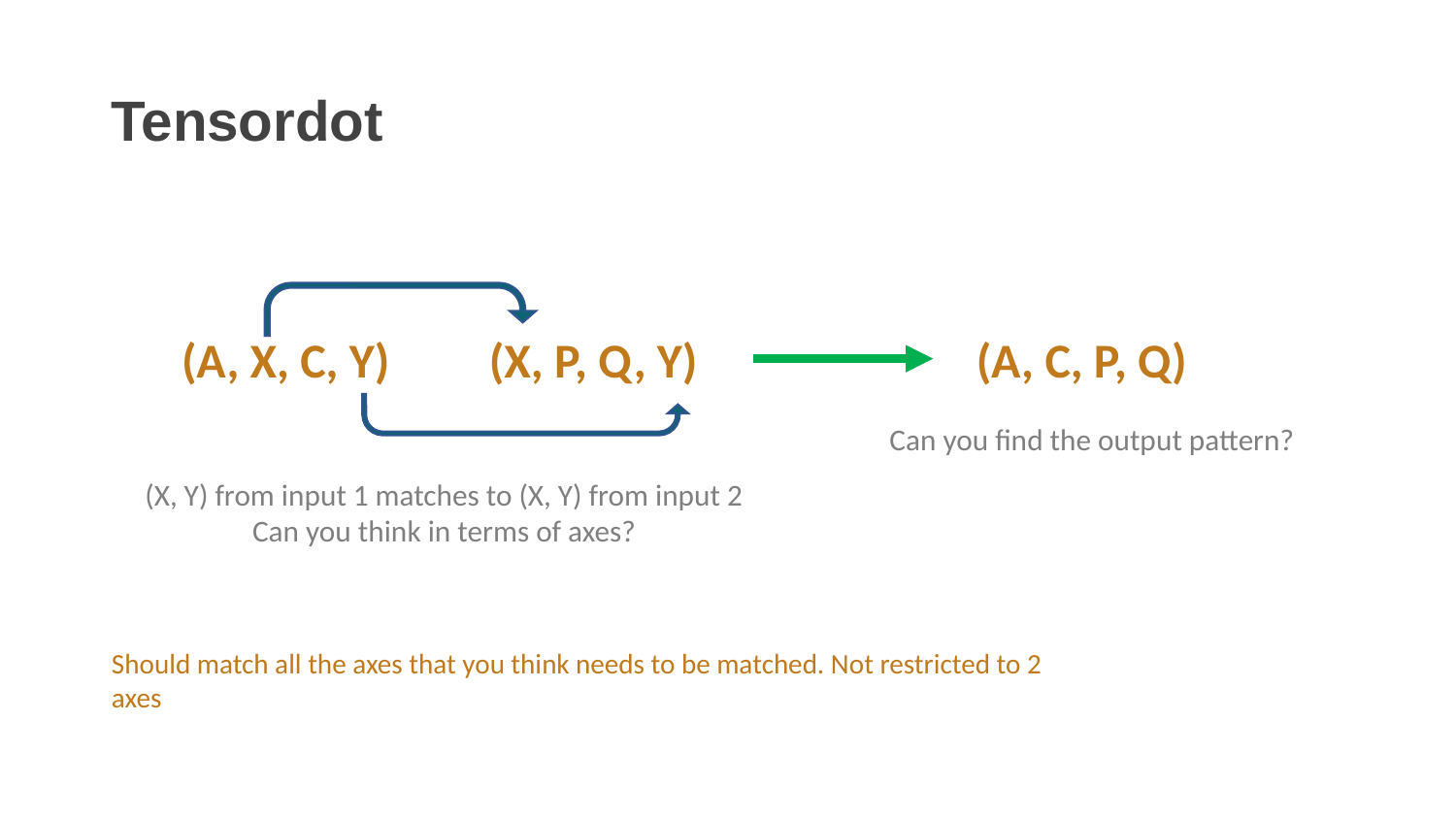

# Tensordot

(A, C, P, Q)
(A, X, C, Y)
(X, P, Q, Y)

Can you find the output pattern?
(X, Y) from input 1 matches to (X, Y) from input 2
Can you think in terms of axes?
Should match all the axes that you think needs to be matched. Not restricted to 2 axes